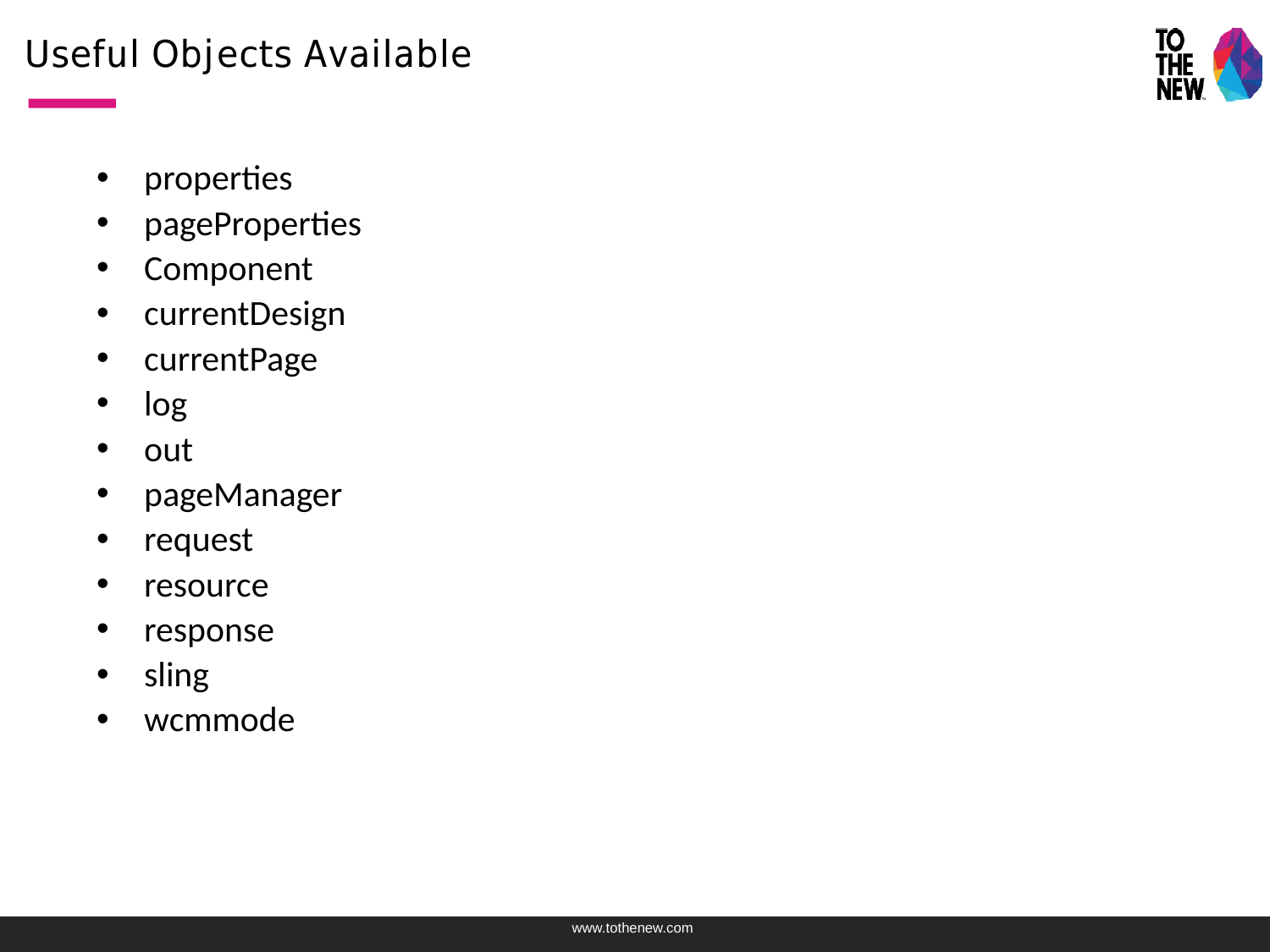

# Useful Objects Available
properties
pageProperties
Component
currentDesign
currentPage
log
out
pageManager
request
resource
response
sling
wcmmode